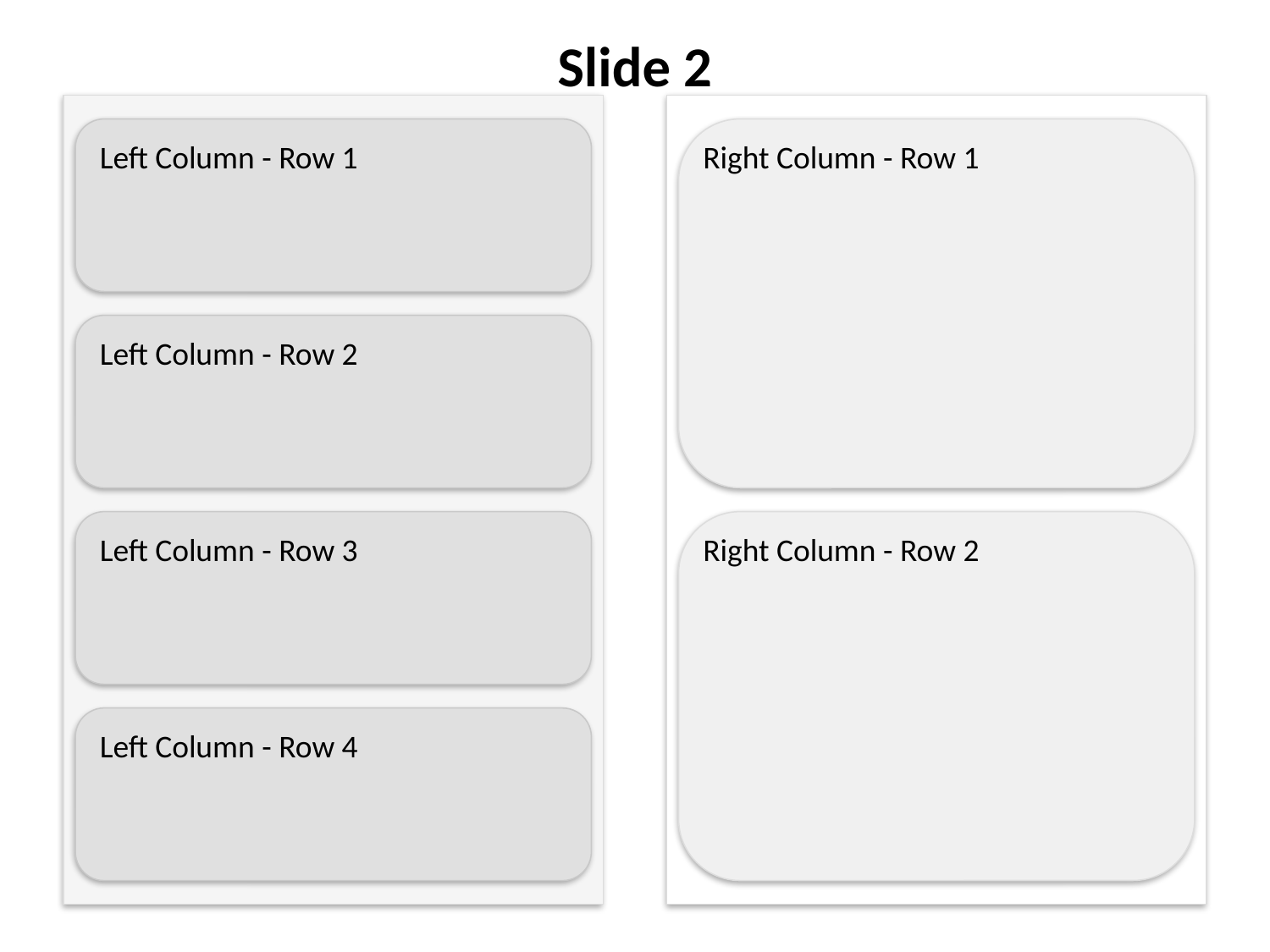

Slide 2

Left Column - Row 1
Right Column - Row 1

Left Column - Row 2

Left Column - Row 3
Right Column - Row 2

Left Column - Row 4